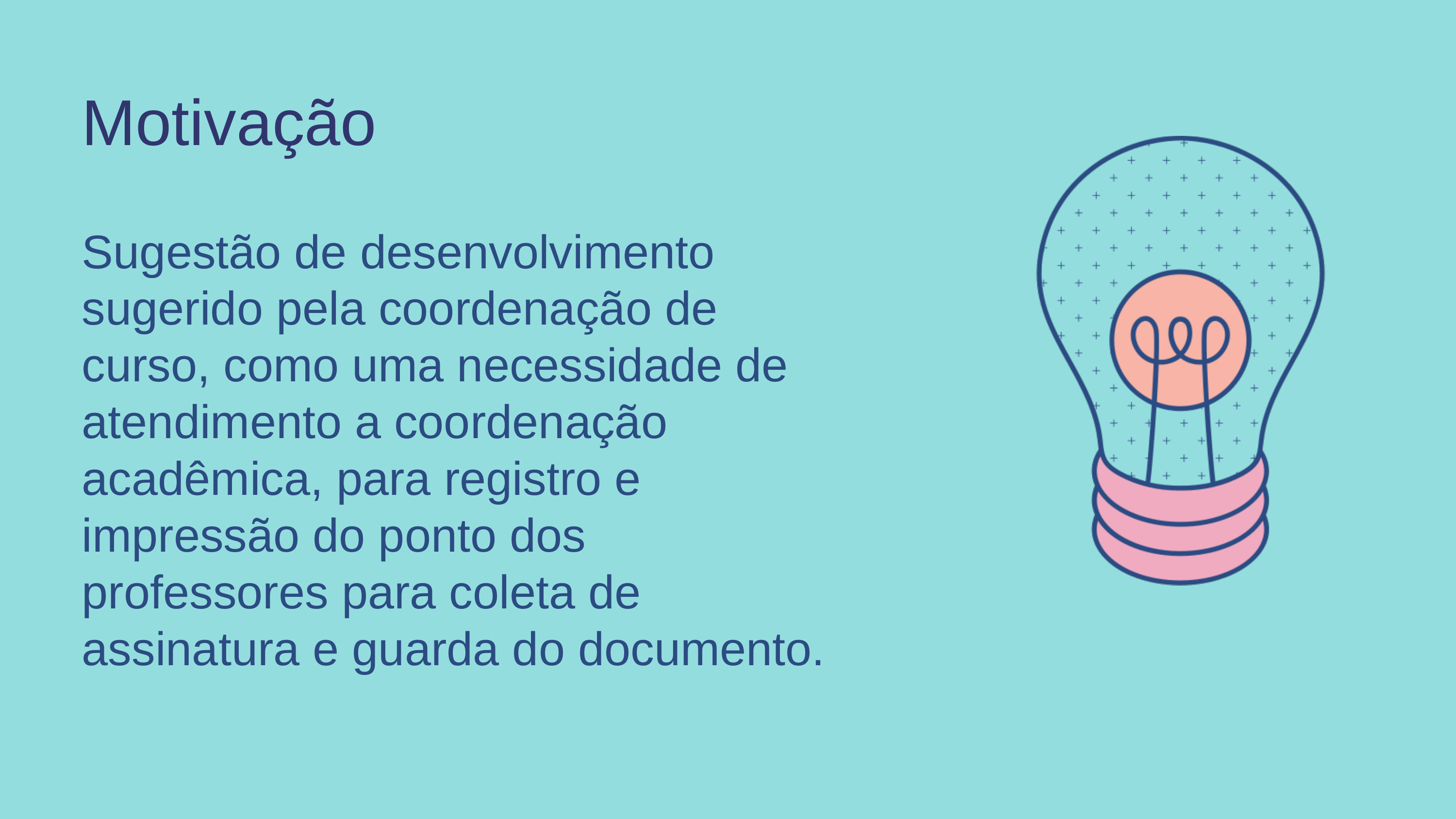

Motivação
Sugestão de desenvolvimento sugerido pela coordenação de curso, como uma necessidade de atendimento a coordenação acadêmica, para registro e impressão do ponto dos professores para coleta de assinatura e guarda do documento.